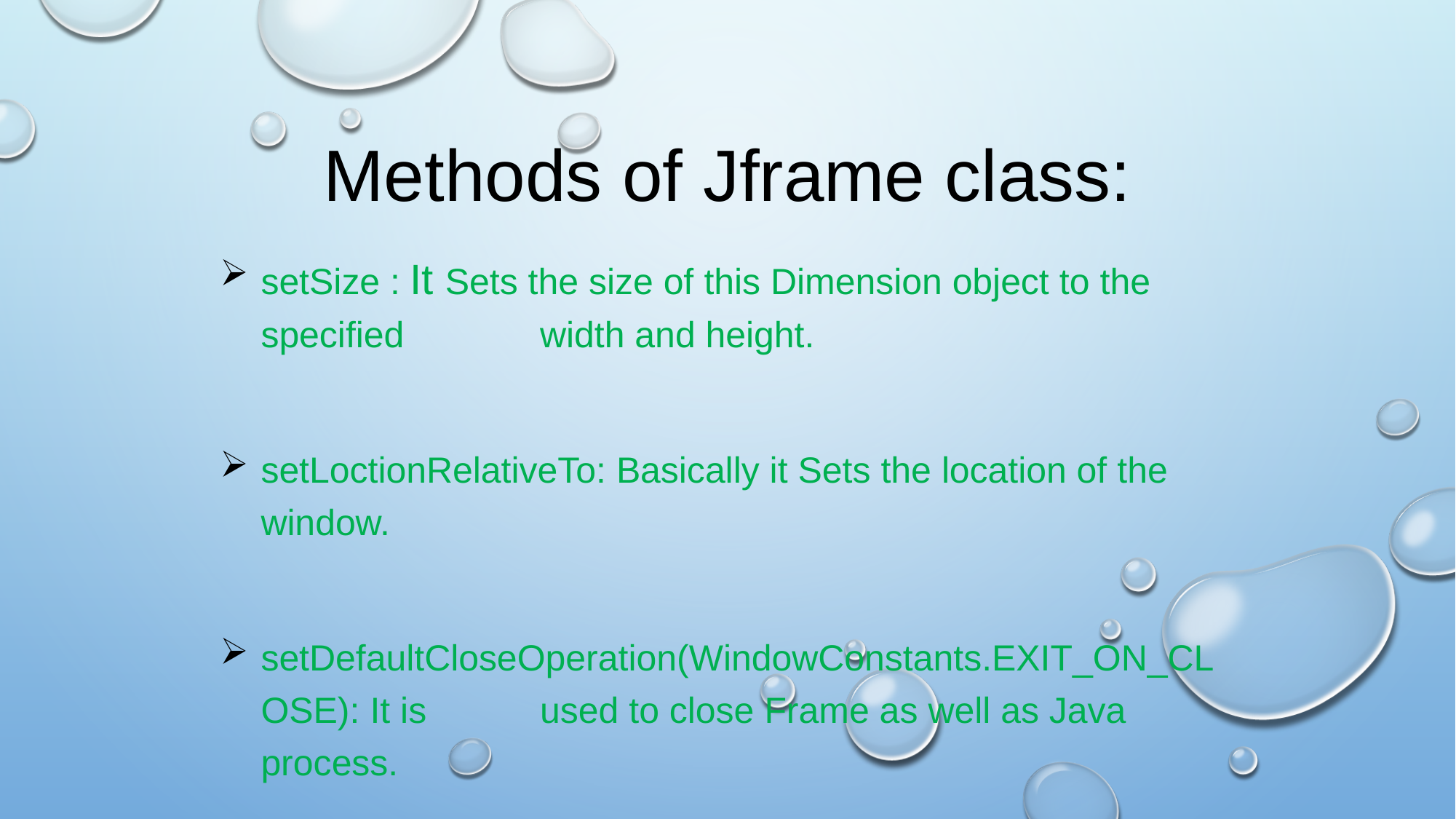

# Methods of Jframe class:
setSize : It Sets the size of this Dimension object to the specified       	      width and height.

setLoctionRelativeTo: Basically it Sets the location of the window.

setDefaultCloseOperation(WindowConstants.EXIT_ON_CLOSE): It is 	      used to close Frame as well as Java process.